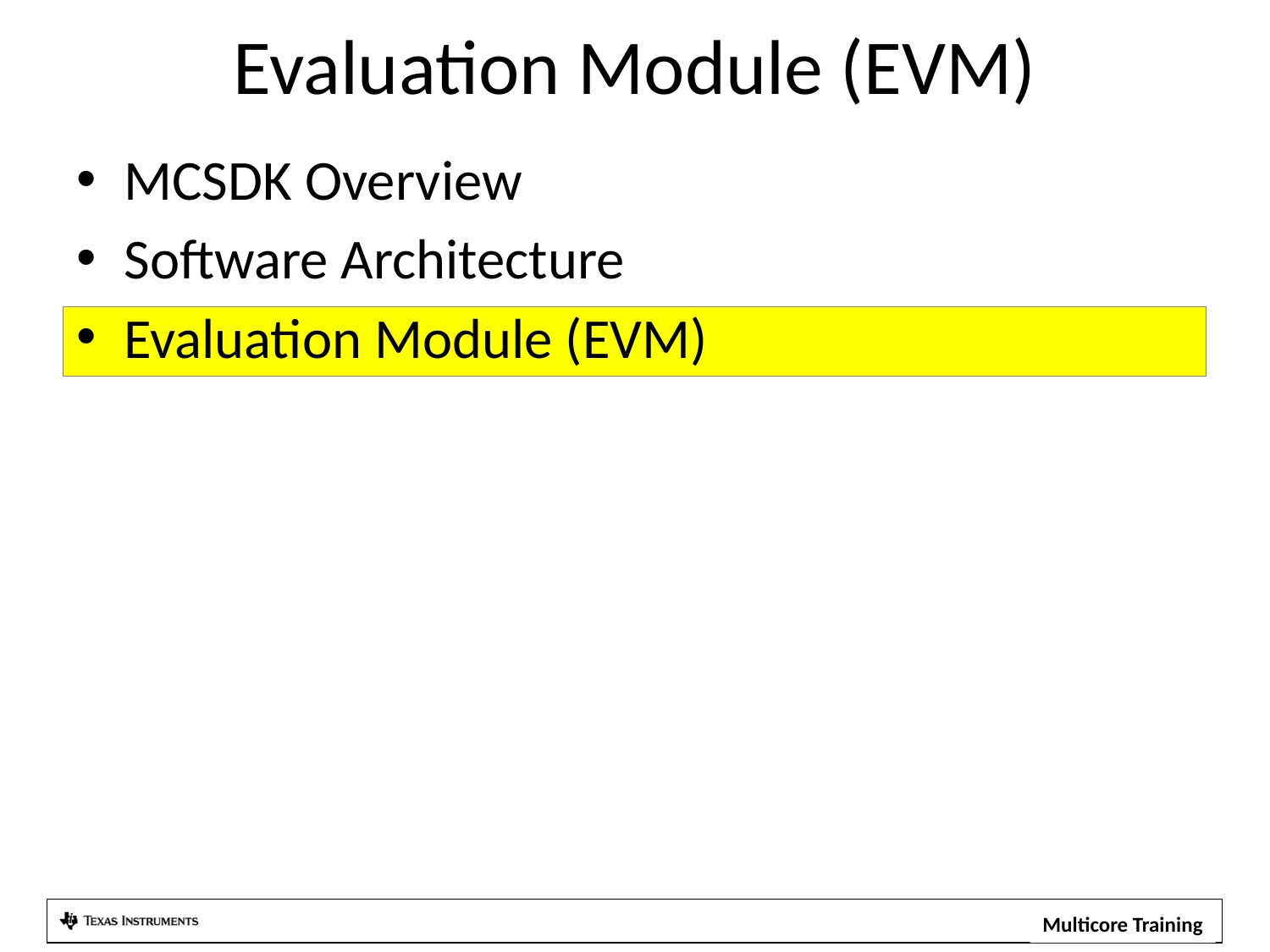

# Evaluation Module (EVM)
MCSDK Overview
Software Architecture
Evaluation Module (EVM)